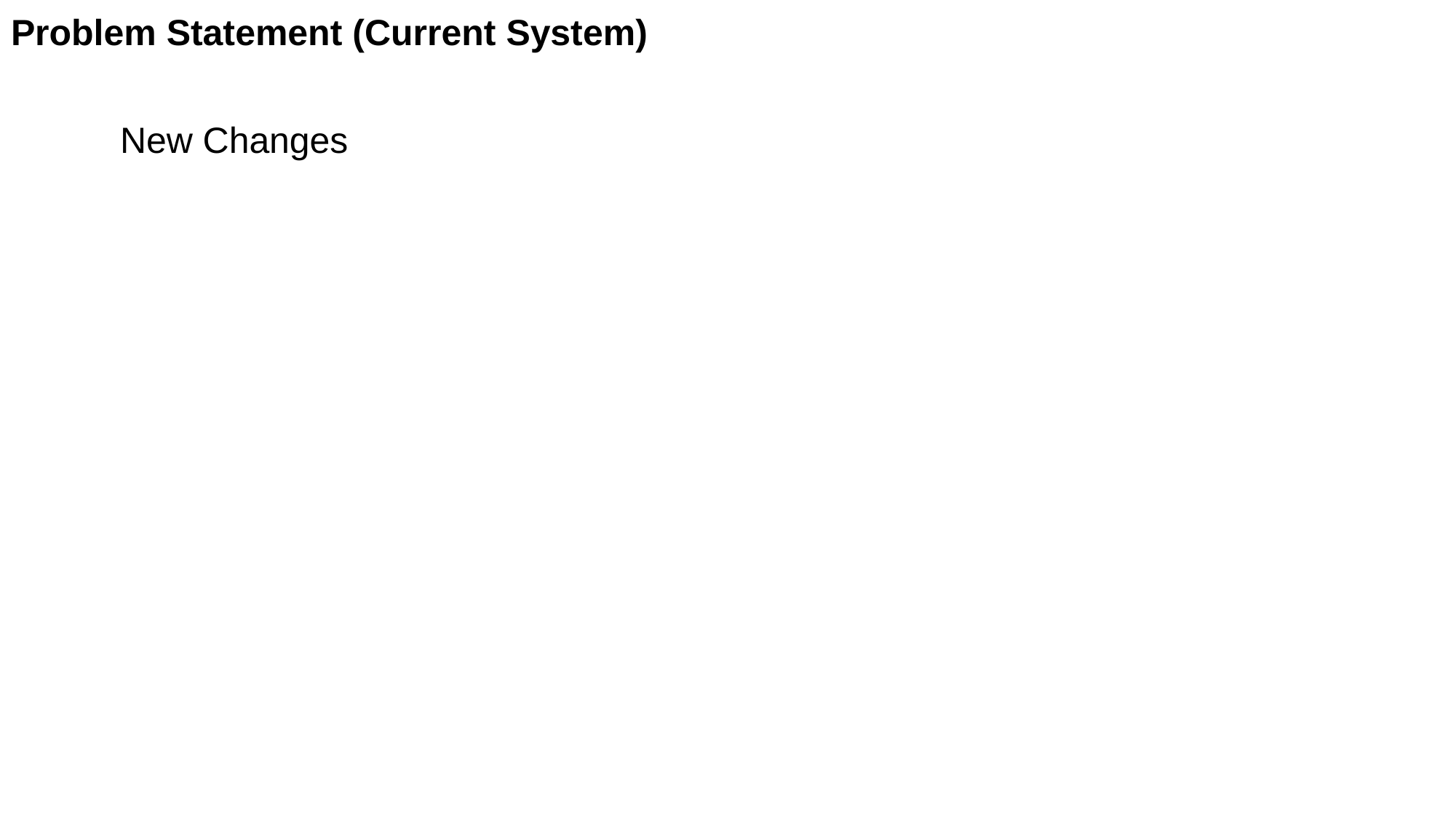

# Problem Statement (Current System)

	New Changes